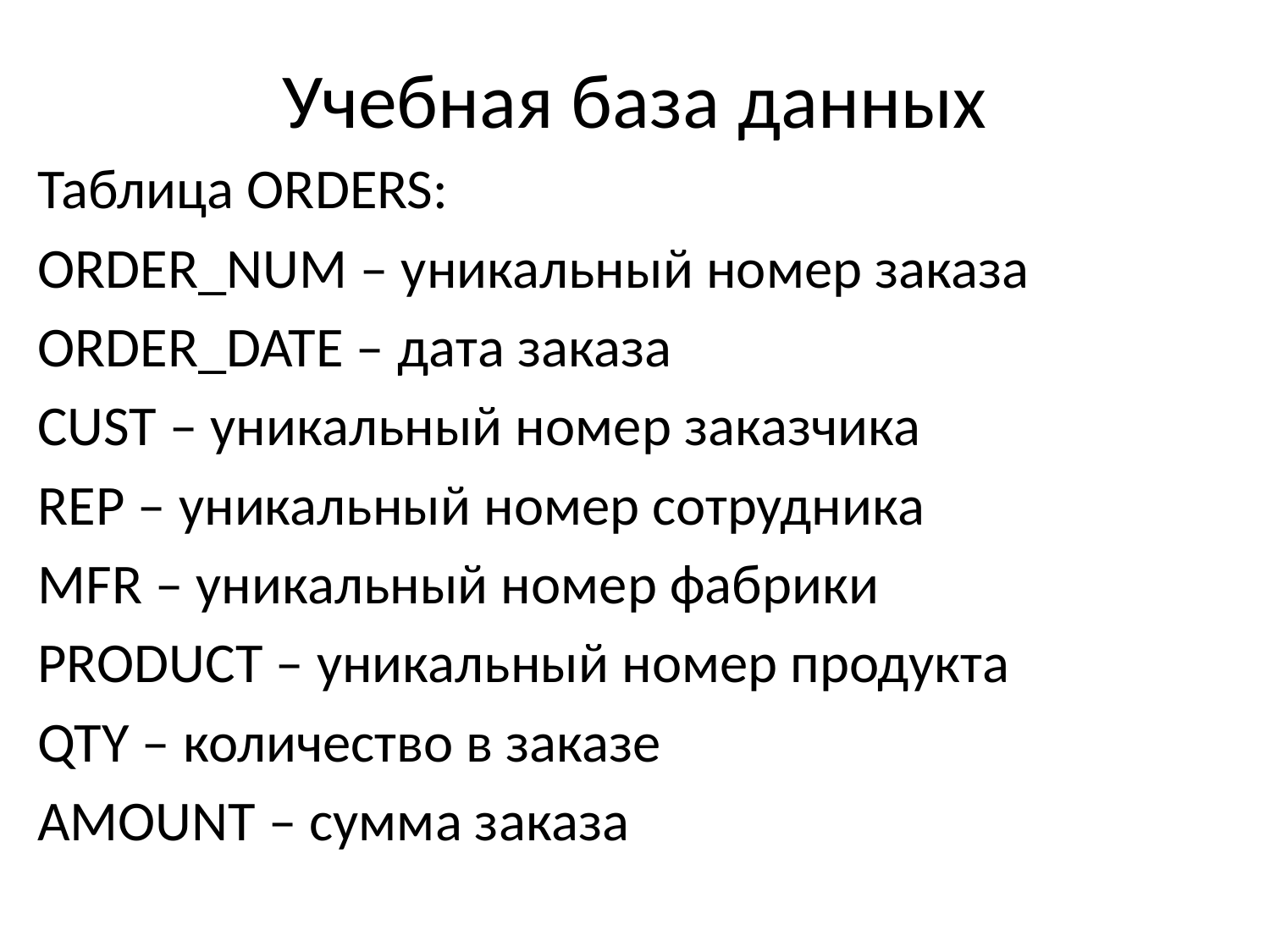

# Учебная база данных
Таблица ORDERS:
ORDER_NUM – уникальный номер заказа
ORDER_DATE – дата заказа
CUST – уникальный номер заказчика
REP – уникальный номер сотрудника
MFR – уникальный номер фабрики
PRODUCT – уникальный номер продукта
QTY – количество в заказе
AMOUNT – сумма заказа